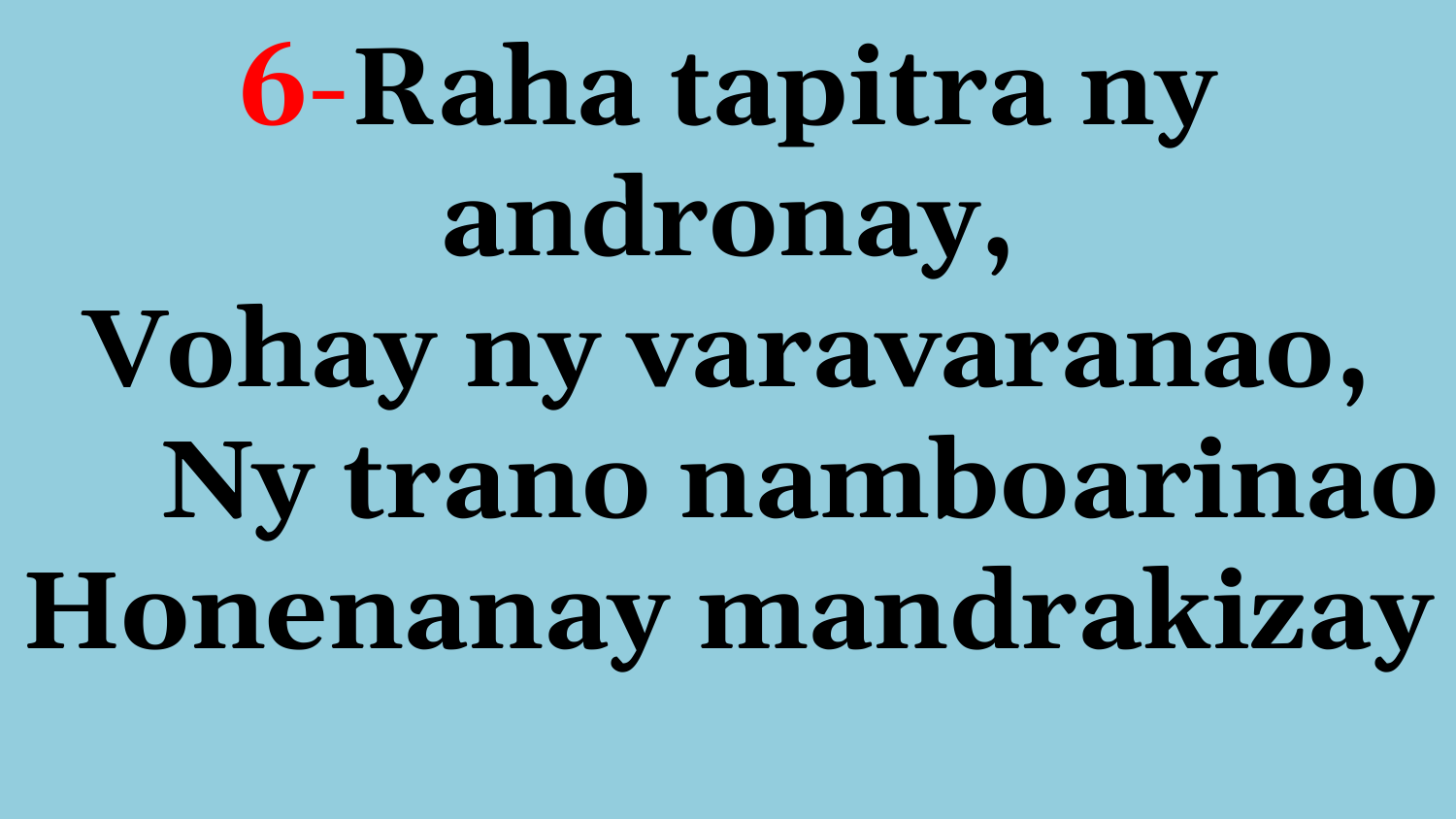

# 6-Raha tapitra ny andronay, Vohay ny varavaranao, Ny trano namboarinao Honenanay mandrakizay